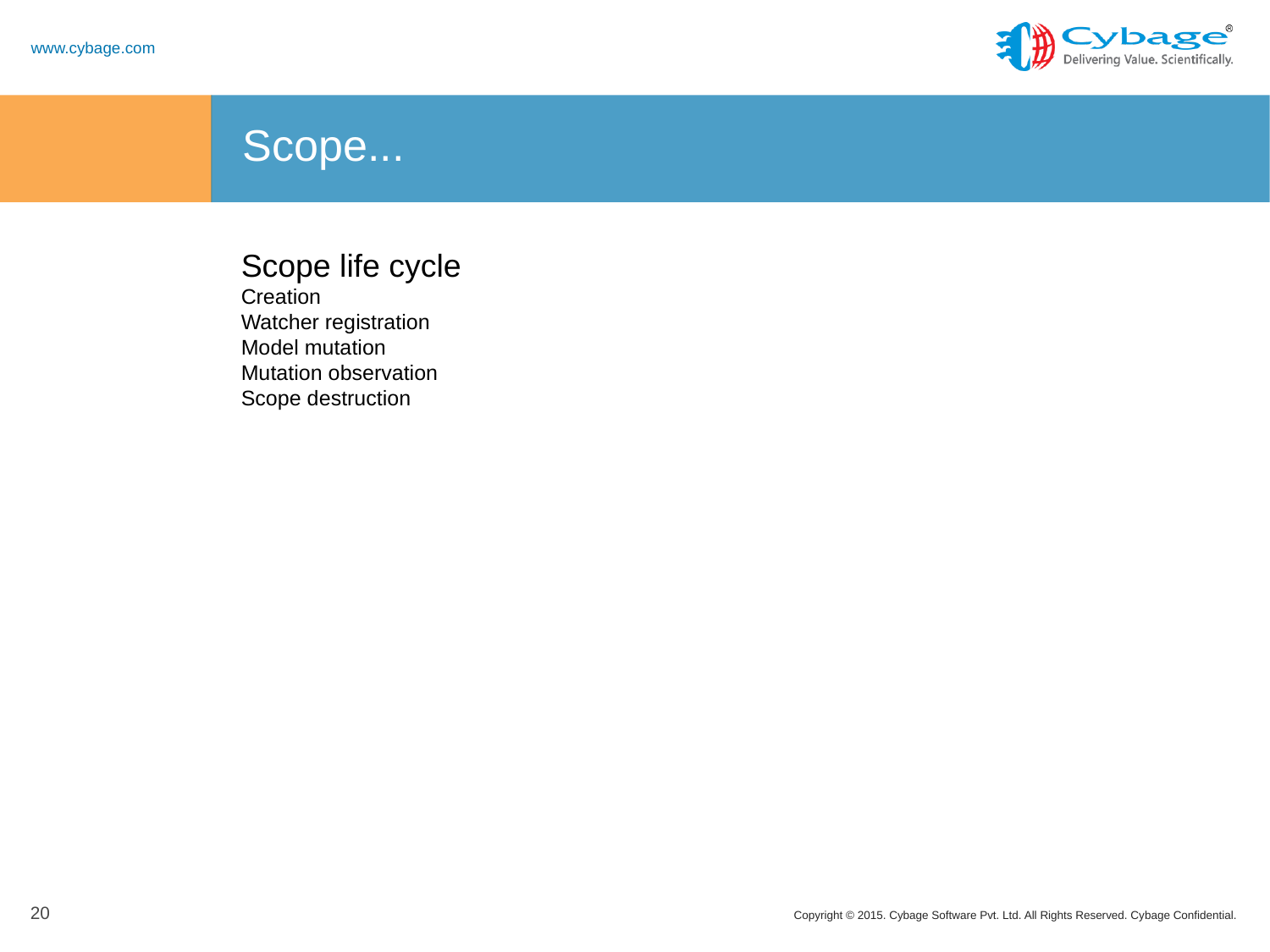

Scope...
Scope life cycle
Creation
Watcher registration
Model mutation
Mutation observation
Scope destruction
20